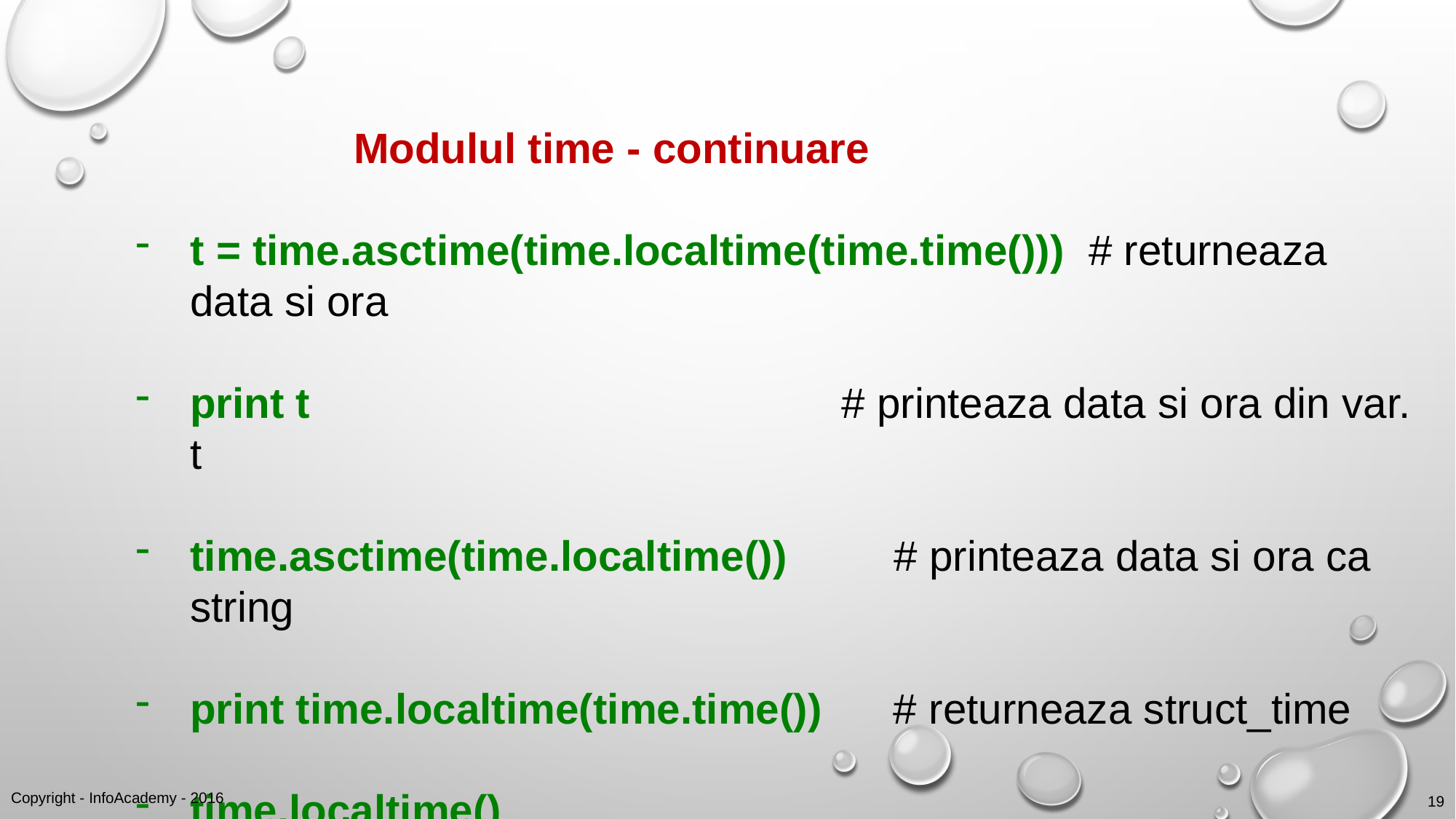

Modulul time - continuare

t = time.asctime(time.localtime(time.time()))  # returneaza data si ora

print t                                             # printeaza data si ora din var. t

time.asctime(time.localtime())         # printeaza data si ora ca string

print time.localtime(time.time())      # returneaza struct_time

time.localtime()

		Exemplul 710
Copyright - InfoAcademy - 2016
19